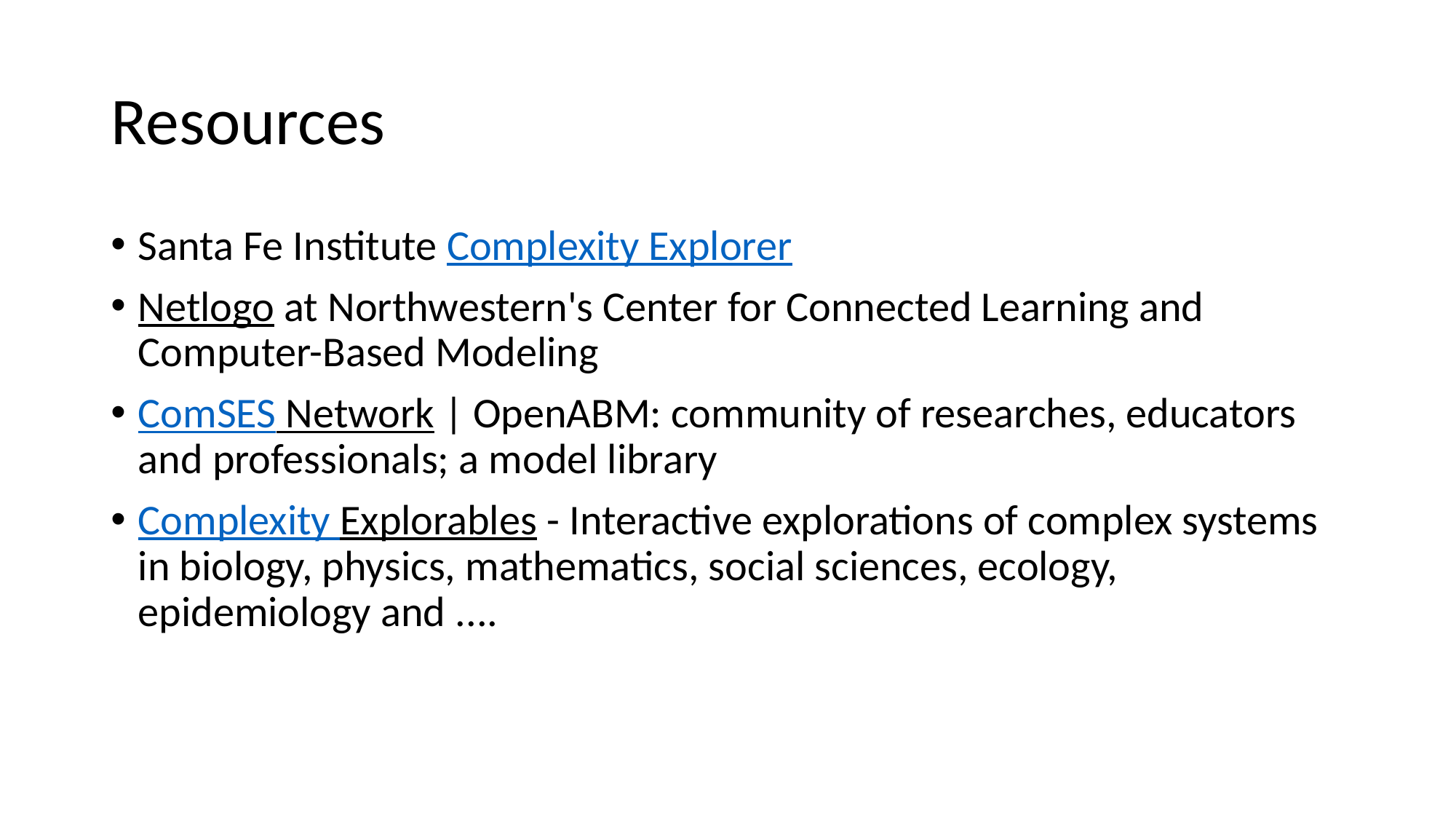

# Resources
Santa Fe Institute Complexity Explorer
Netlogo at Northwestern's Center for Connected Learning and Computer-Based Modeling
ComSES Network | OpenABM: community of researches, educators and professionals; a model library
Complexity Explorables - Interactive explorations of complex systems in biology, physics, mathematics, social sciences, ecology, epidemiology and ....